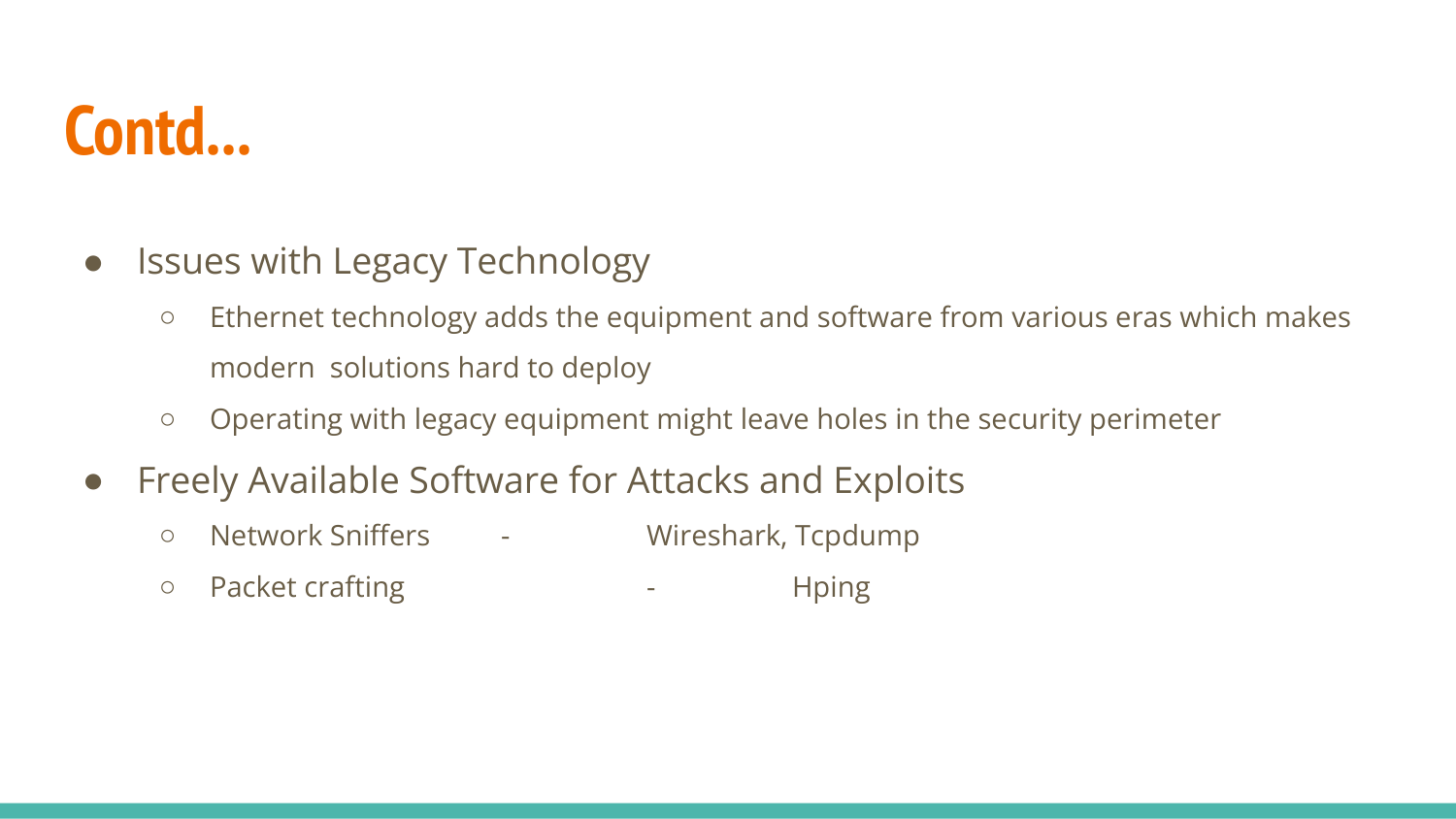

# Contd...
Issues with Legacy Technology
Ethernet technology adds the equipment and software from various eras which makes modern  solutions hard to deploy
Operating with legacy equipment might leave holes in the security perimeter
Freely Available Software for Attacks and Exploits
Network Sniffers	-	Wireshark, Tcpdump
Packet crafting		-	Hping